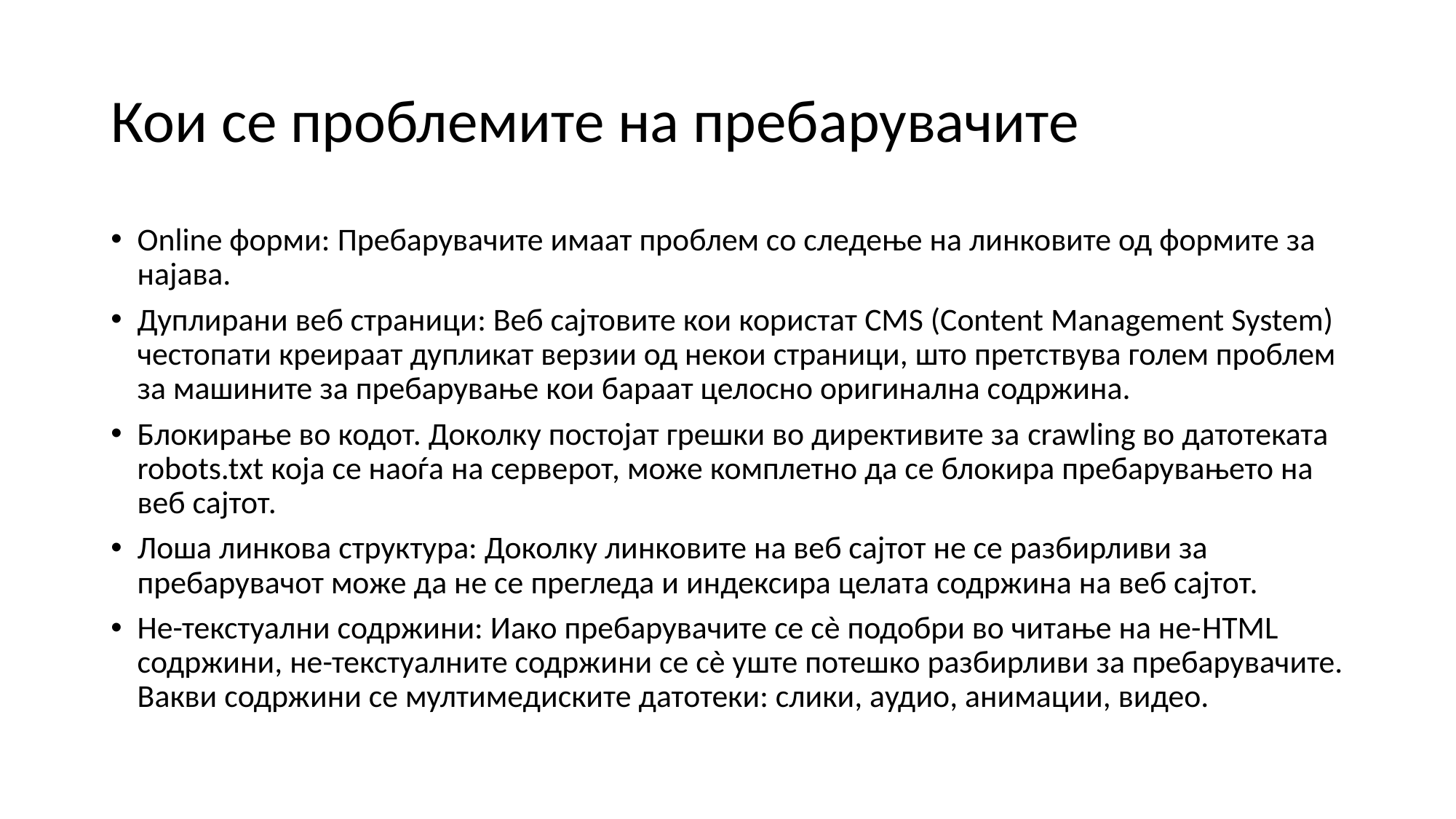

# Кои се проблемите на пребарувачите
Online форми: Пребарувачите имаат проблем со следење на линковите од формите за најава.
Дуплирани веб страници: Веб сајтовите кои користат CMS (Content Management System) честопати креираат дупликат верзии од некои страници, што претствува голем проблем за машините за пребарување кои бараат целосно оригинална содржина.
Блокирање во кодот. Доколку постојат грешки во директивите за crawling во датотеката robots.txt која се наоѓа на серверот, може комплетно да се блокира пребарувањето на веб сајтот.
Лоша линкова структура: Доколку линковите на веб сајтот не се разбирливи за пребарувачот може да не се прегледа и индексира целата содржина на веб сајтот.
Не-текстуални содржини: Иако пребарувачите се сѐ подобри во читање на не-HTML содржини, не-текстуалните содржини се сѐ уште потешко разбирливи за пребарувачите. Вакви содржини се мултимедиските датотеки: слики, аудио, анимации, видео.